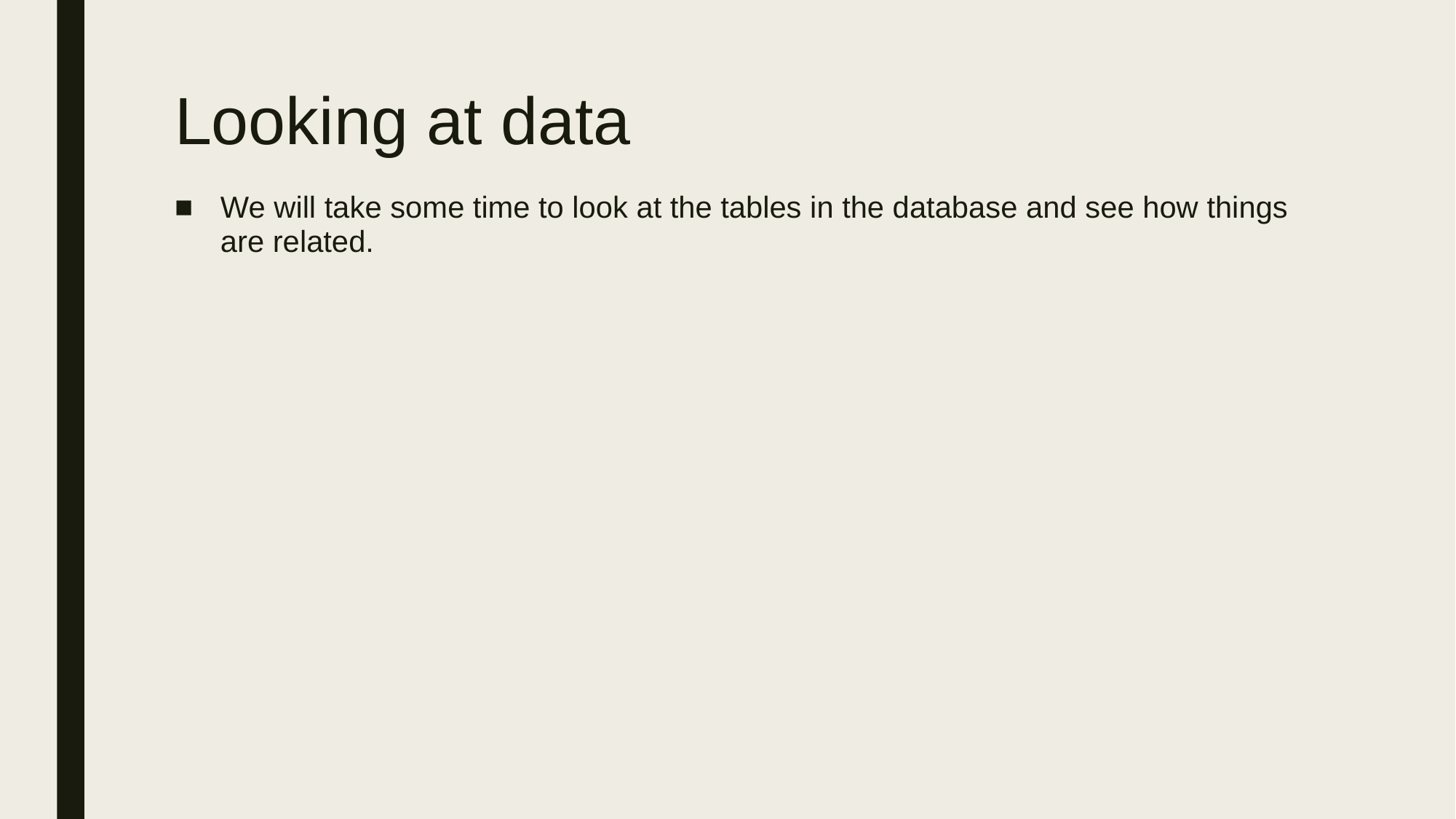

# Looking at data
We will take some time to look at the tables in the database and see how things are related.